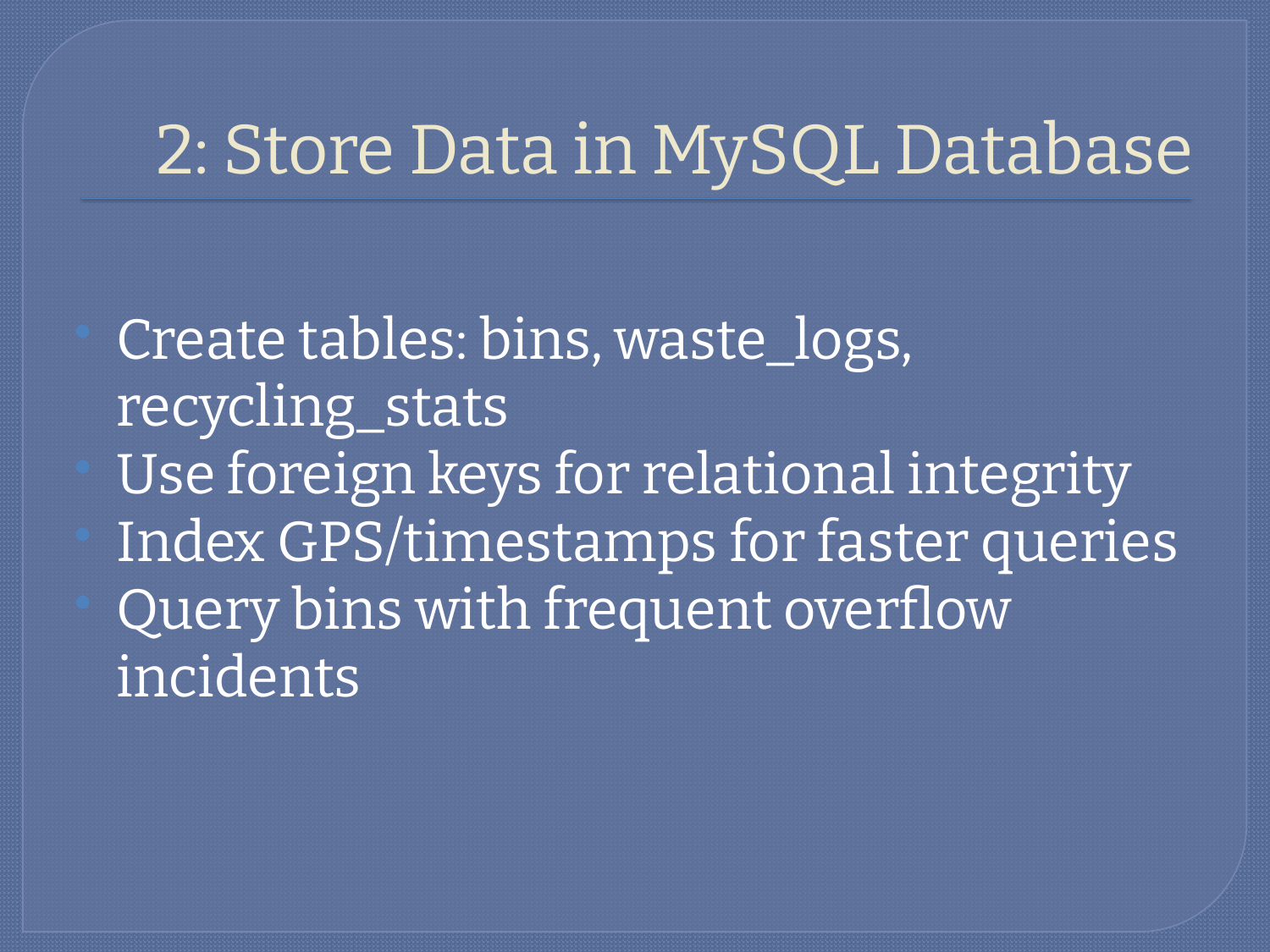

# 2: Store Data in MySQL Database

Create tables: bins, waste_logs, recycling_stats
Use foreign keys for relational integrity
Index GPS/timestamps for faster queries
Query bins with frequent overflow incidents